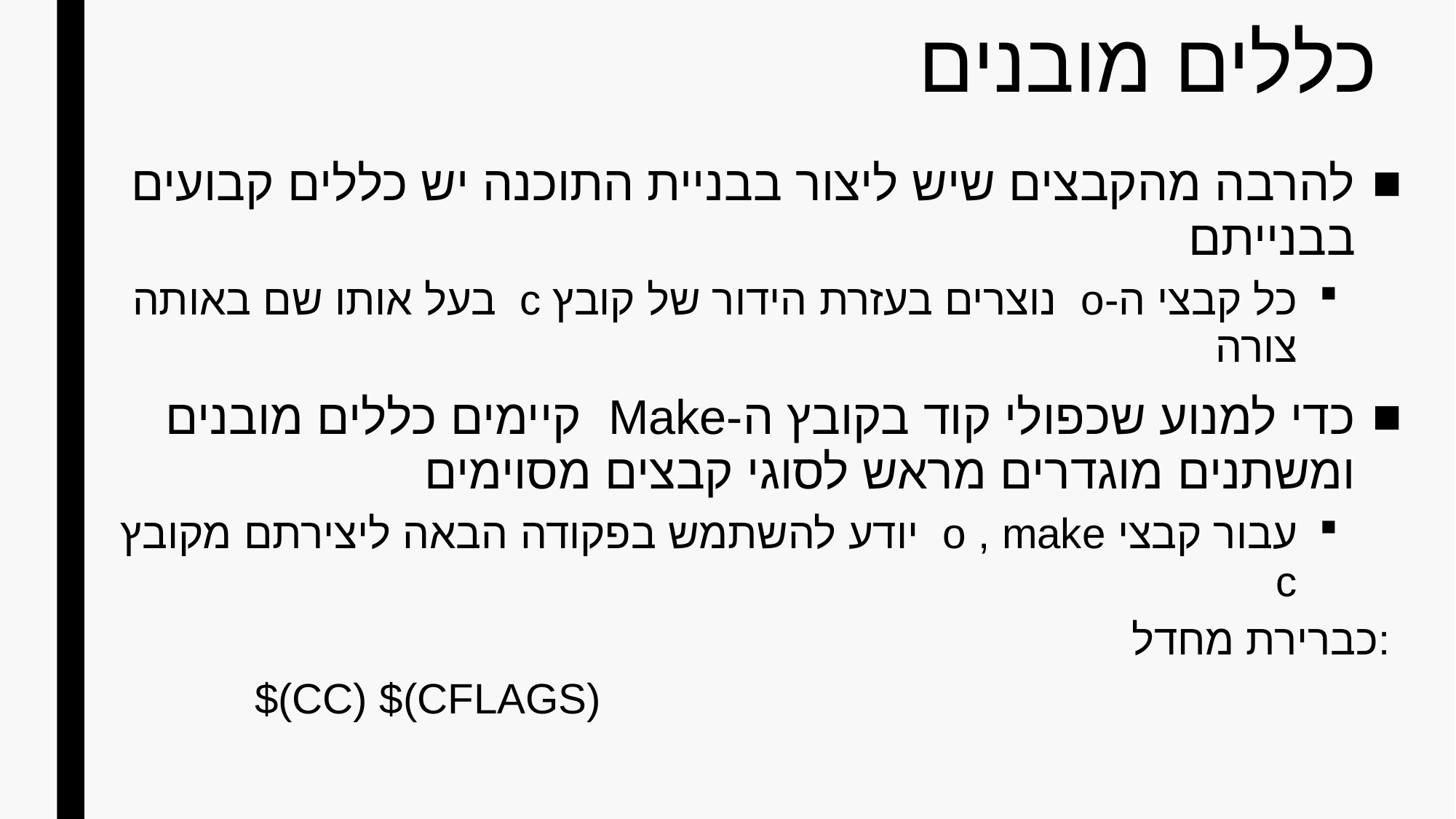

# כללים מובנים
להרבה מהקבצים שיש ליצור בבניית התוכנה יש כללים קבועים בבנייתם
כל קבצי ה-o  נוצרים בעזרת הידור של קובץ c  בעל אותו שם באותה צורה
כדי למנוע שכפולי קוד בקובץ ה-Make  קיימים כללים מובנים ומשתנים מוגדרים מראש לסוגי קבצים מסוימים
עבור קבצי o , make  יודע להשתמש בפקודה הבאה ליצירתם מקובץ c
כברירת מחדל:
$(CC) $(CFLAGS)